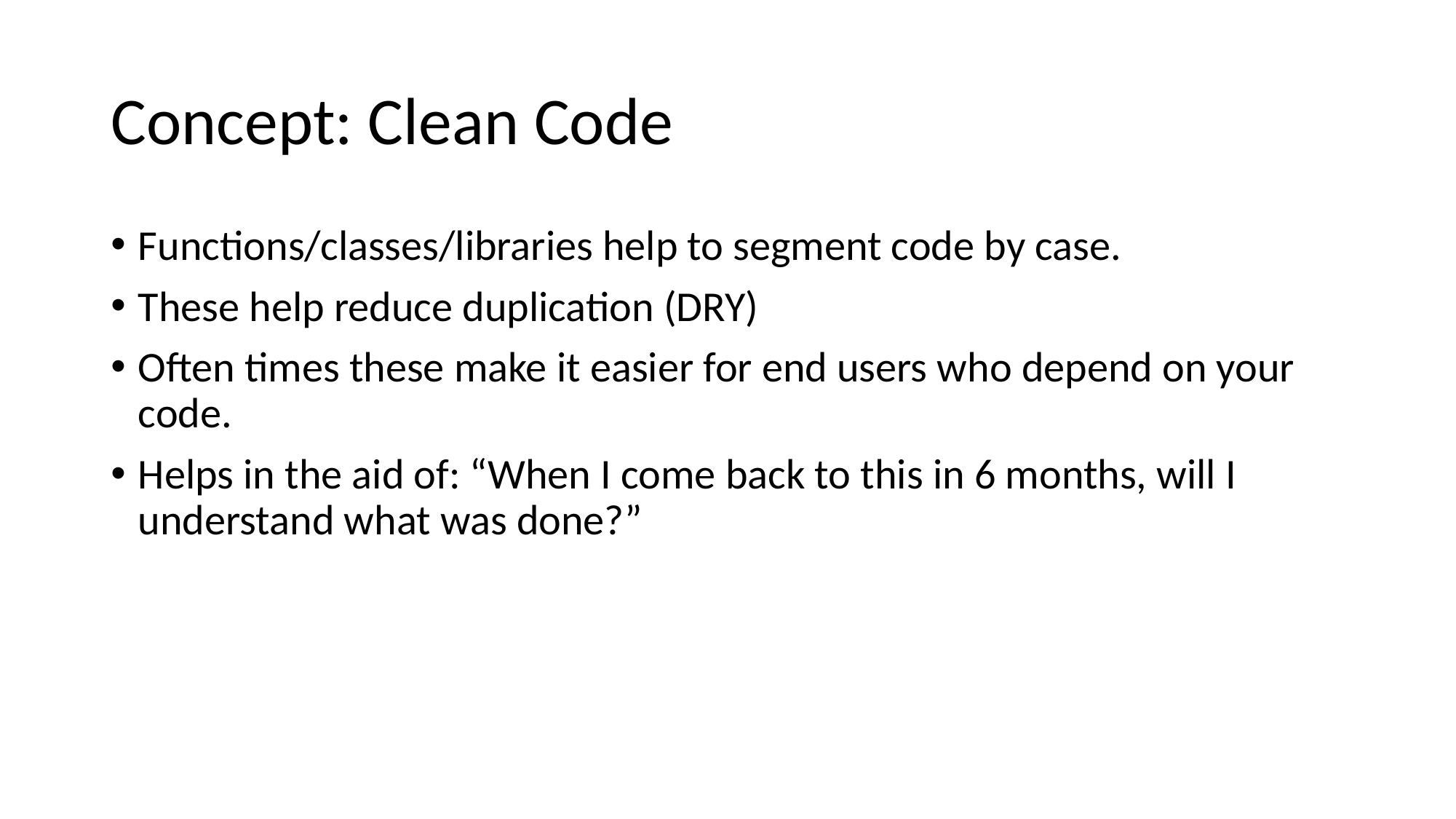

# Concept: Clean Code
Functions/classes/libraries help to segment code by case.
These help reduce duplication (DRY)
Often times these make it easier for end users who depend on your code.
Helps in the aid of: “When I come back to this in 6 months, will I understand what was done?”